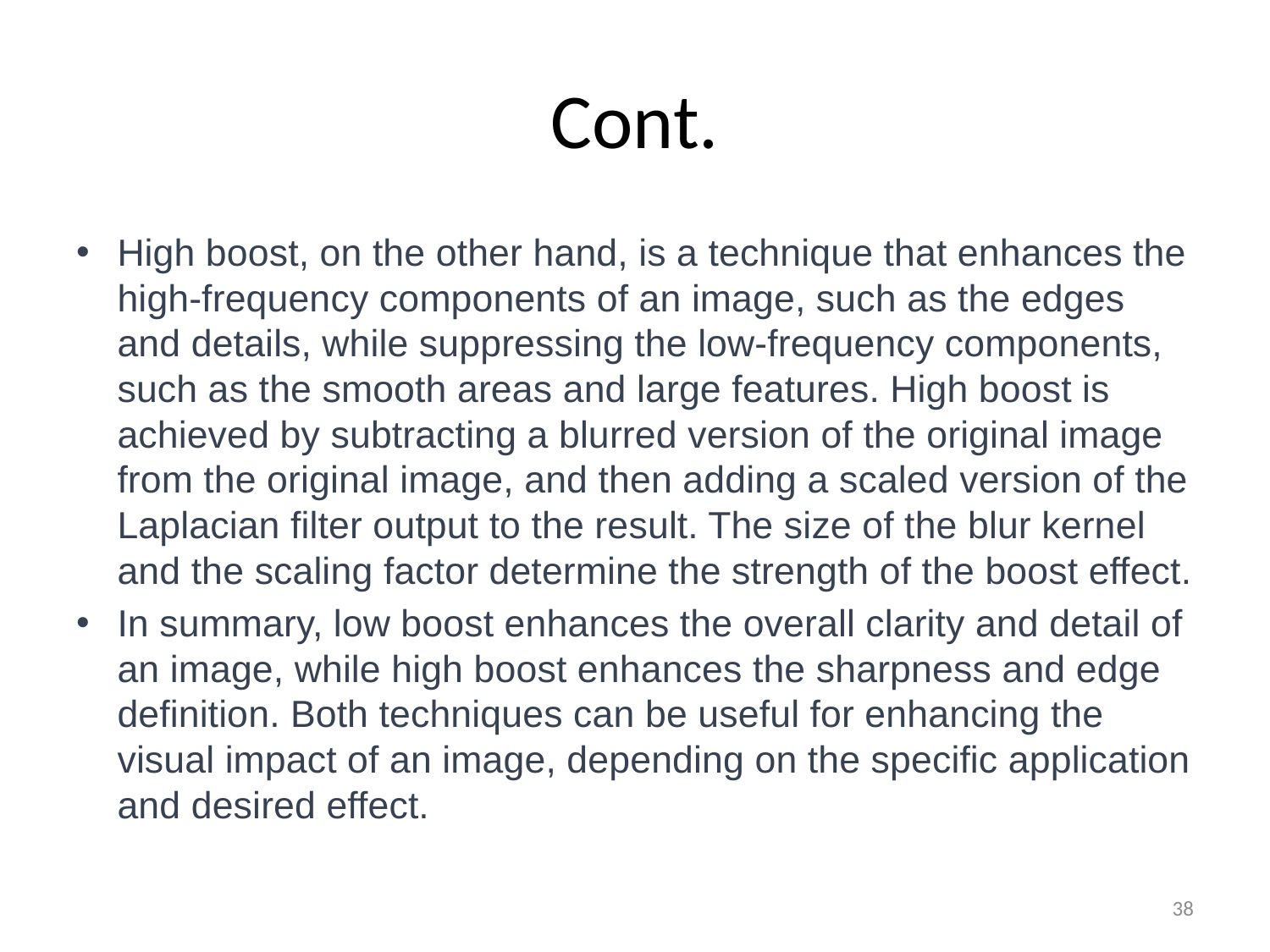

# Cont.
High boost, on the other hand, is a technique that enhances the high-frequency components of an image, such as the edges and details, while suppressing the low-frequency components, such as the smooth areas and large features. High boost is achieved by subtracting a blurred version of the original image from the original image, and then adding a scaled version of the Laplacian filter output to the result. The size of the blur kernel and the scaling factor determine the strength of the boost effect.
In summary, low boost enhances the overall clarity and detail of an image, while high boost enhances the sharpness and edge definition. Both techniques can be useful for enhancing the visual impact of an image, depending on the specific application and desired effect.

38